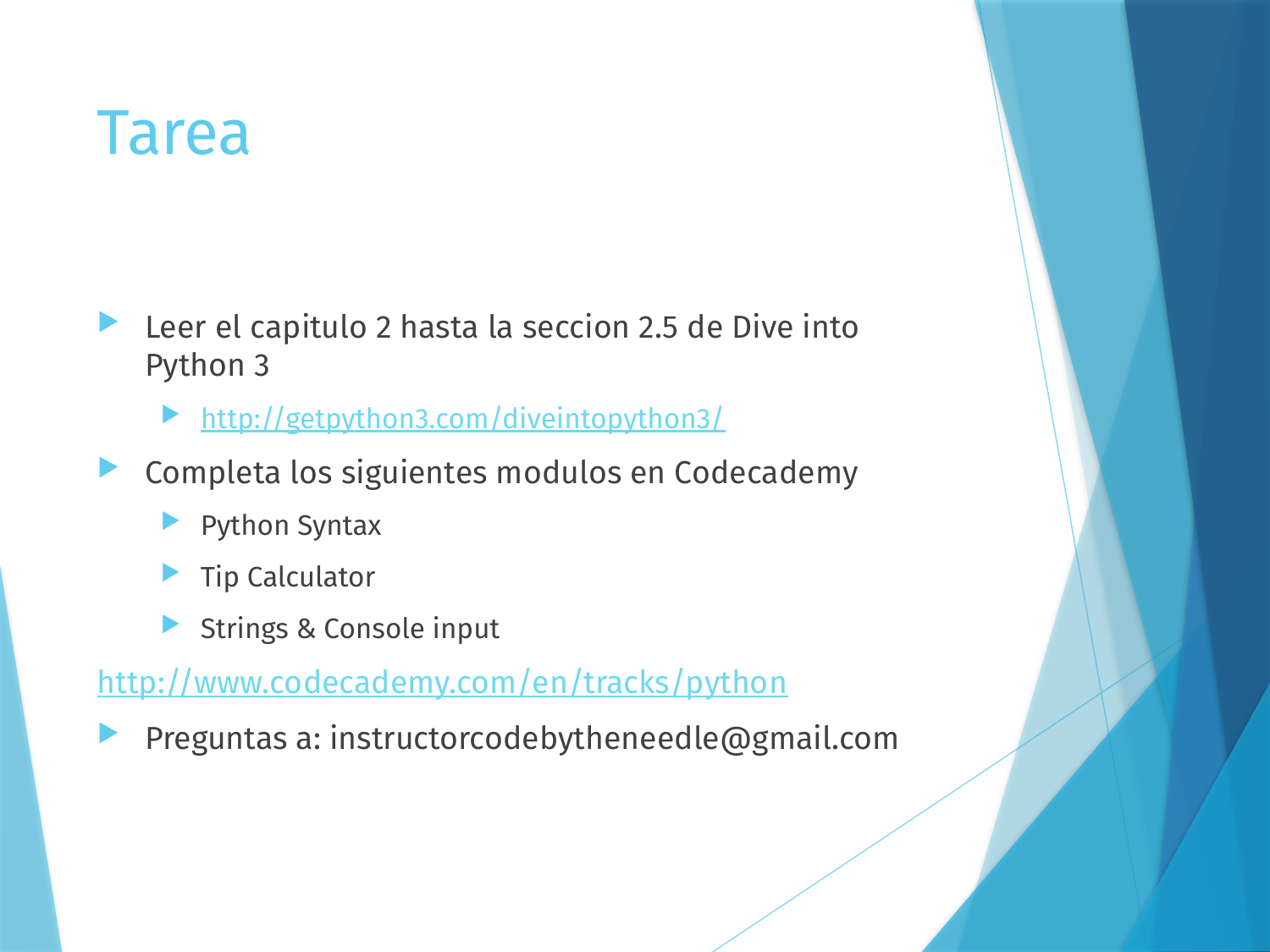

# Tarea
Leer el capitulo 2 hasta la seccion 2.5 de Dive into Python 3
http://getpython3.com/diveintopython3/
Completa los siguientes modulos en Codecademy
Python Syntax
Tip Calculator
Strings & Console input
http://www.codecademy.com/en/tracks/python
Preguntas a: instructorcodebytheneedle@gmail.com